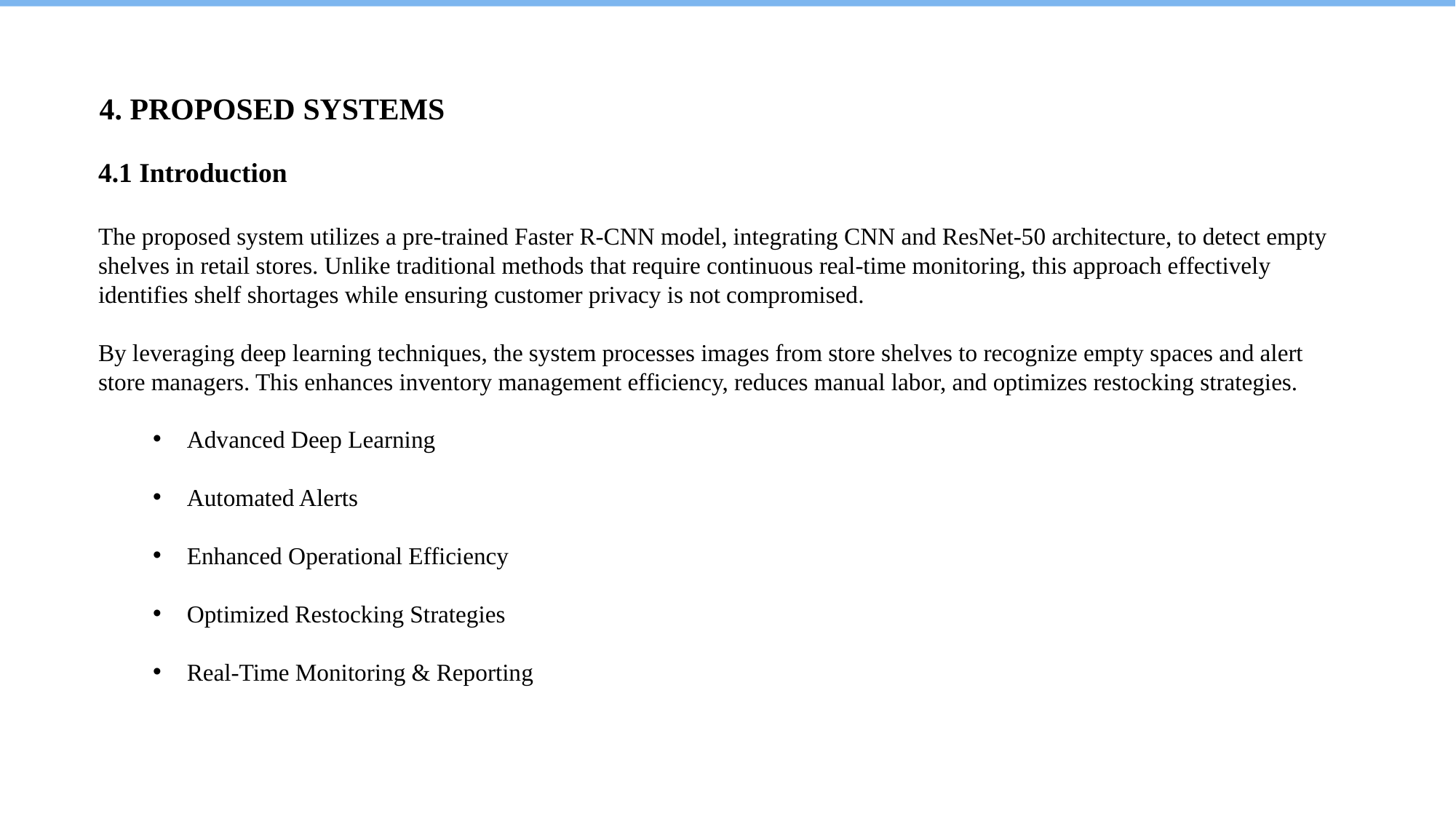

4. PROPOSED SYSTEMS
4.1 Introduction

The proposed system utilizes a pre-trained Faster R-CNN model, integrating CNN and ResNet-50 architecture, to detect empty shelves in retail stores. Unlike traditional methods that require continuous real-time monitoring, this approach effectively identifies shelf shortages while ensuring customer privacy is not compromised.

By leveraging deep learning techniques, the system processes images from store shelves to recognize empty spaces and alert store managers. This enhances inventory management efficiency, reduces manual labor, and optimizes restocking strategies.

Advanced Deep Learning

Automated Alerts

Enhanced Operational Efficiency

Optimized Restocking Strategies

Real-Time Monitoring & Reporting